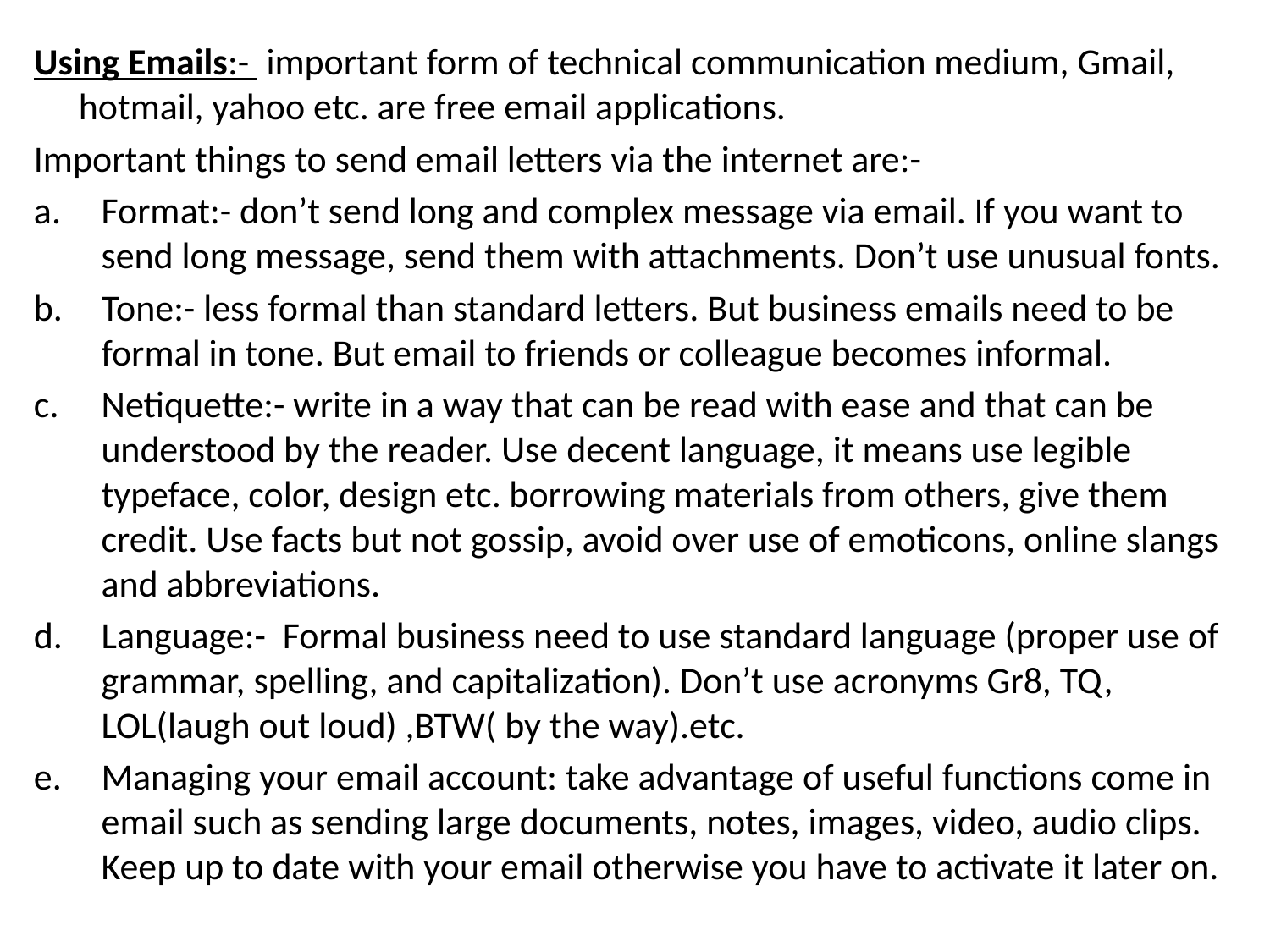

Using Emails:-  important form of technical communication medium, Gmail, hotmail, yahoo etc. are free email applications.
Important things to send email letters via the internet are:-
Format:- don’t send long and complex message via email. If you want to send long message, send them with attachments. Don’t use unusual fonts.
Tone:- less formal than standard letters. But business emails need to be formal in tone. But email to friends or colleague becomes informal.
Netiquette:- write in a way that can be read with ease and that can be understood by the reader. Use decent language, it means use legible typeface, color, design etc. borrowing materials from others, give them credit. Use facts but not gossip, avoid over use of emoticons, online slangs and abbreviations.
Language:-  Formal business need to use standard language (proper use of grammar, spelling, and capitalization). Don’t use acronyms Gr8, TQ, LOL(laugh out loud) ,BTW( by the way).etc.
Managing your email account: take advantage of useful functions come in email such as sending large documents, notes, images, video, audio clips. Keep up to date with your email otherwise you have to activate it later on.